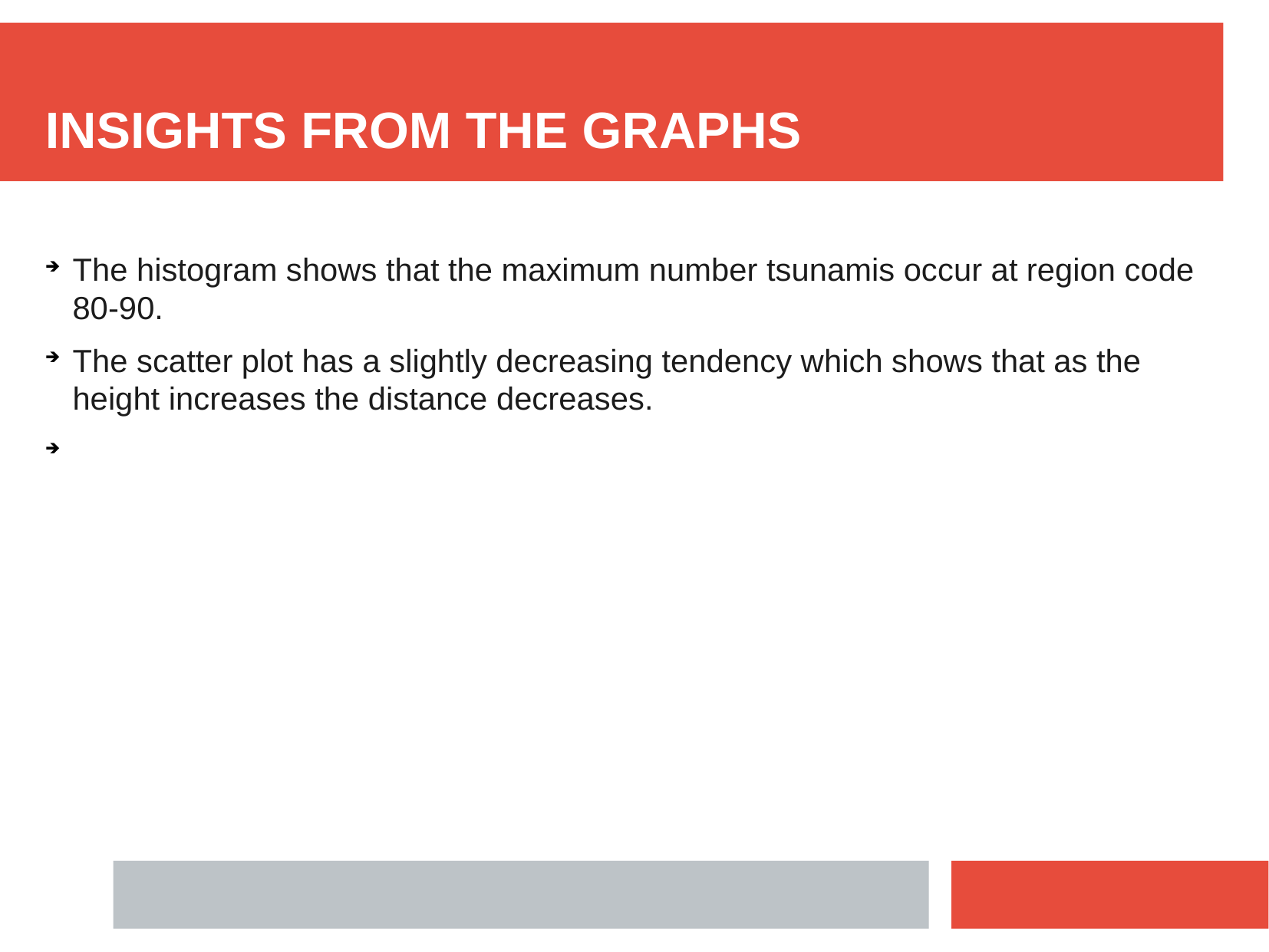

INSIGHTS FROM THE GRAPHS
The histogram shows that the maximum number tsunamis occur at region code 80-90.
The scatter plot has a slightly decreasing tendency which shows that as the height increases the distance decreases.